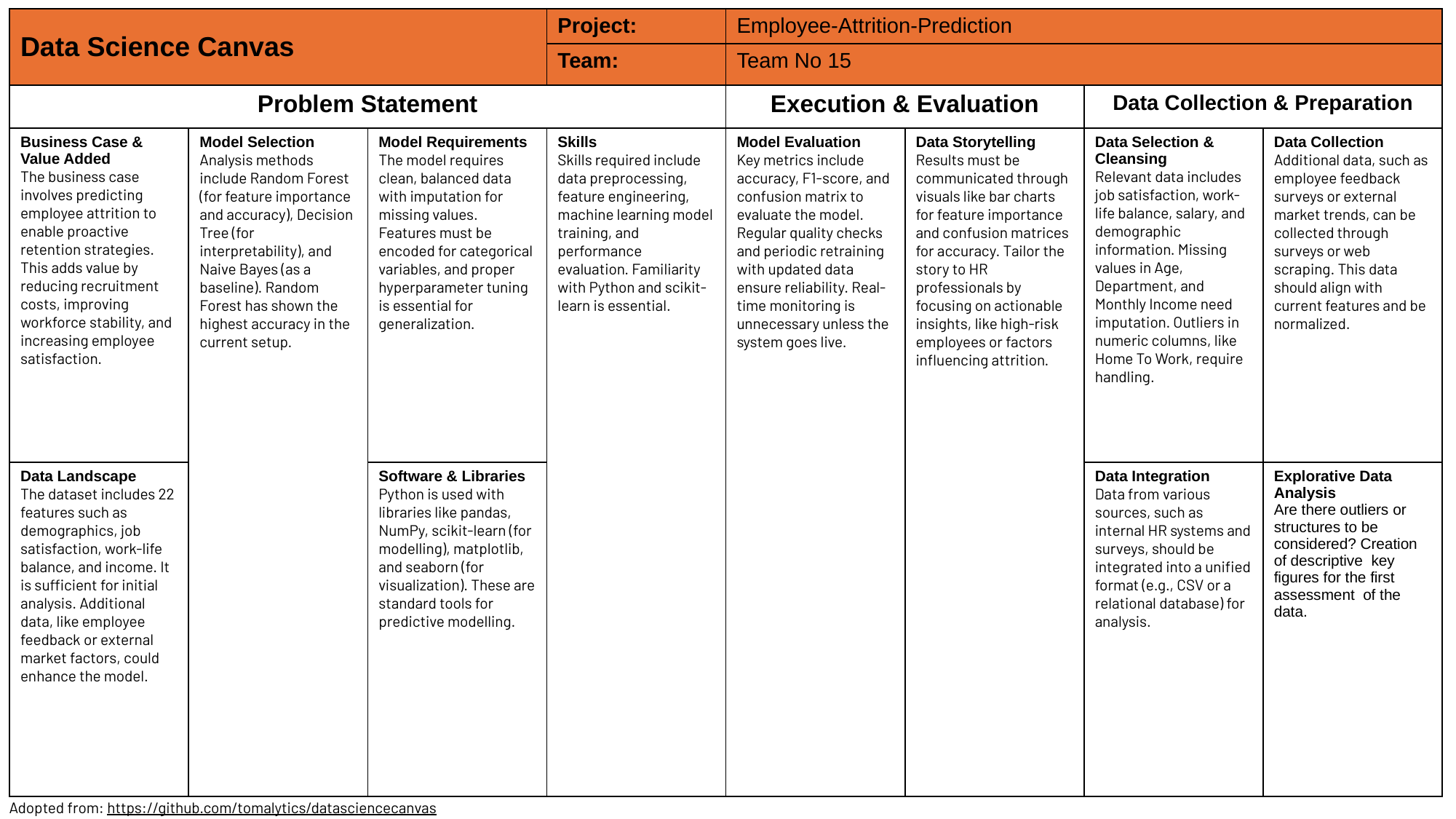

| Data Science Canvas |  |  | Project: | Employee-Attrition-Prediction |  |  |  |
| --- | --- | --- | --- | --- | --- | --- | --- |
|  |  |  | Team: | Team No 15 |  |  |  |
| Problem Statement |  |  |  | Execution & Evaluation |  | Data Collection & Preparation |  |
| Business Case & Value Added The business case involves predicting employee attrition to enable proactive retention strategies. This adds value by reducing recruitment costs, improving workforce stability, and increasing employee satisfaction. | Model Selection Analysis methods include Random Forest (for feature importance and accuracy), Decision Tree (for interpretability), and Naive Bayes (as a baseline). Random Forest has shown the highest accuracy in the current setup. | Model Requirements The model requires clean, balanced data with imputation for missing values. Features must be encoded for categorical variables, and proper hyperparameter tuning is essential for generalization. | Skills Skills required include data preprocessing, feature engineering, machine learning model training, and performance evaluation. Familiarity with Python and scikit-learn is essential. | Model Evaluation Key metrics include accuracy, F1-score, and confusion matrix to evaluate the model. Regular quality checks and periodic retraining with updated data ensure reliability. Real-time monitoring is unnecessary unless the system goes live. | Data Storytelling Results must be communicated through visuals like bar charts for feature importance and confusion matrices for accuracy. Tailor the story to HR professionals by focusing on actionable insights, like high-risk employees or factors influencing attrition. | Data Selection & Cleansing Relevant data includes job satisfaction, work-life balance, salary, and demographic information. Missing values in Age, Department, and Monthly Income need imputation. Outliers in numeric columns, like Home To Work, require handling. | Data Collection Additional data, such as employee feedback surveys or external market trends, can be collected through surveys or web scraping. This data should align with current features and be normalized. |
| Data Landscape The dataset includes 22 features such as demographics, job satisfaction, work-life balance, and income. It is sufficient for initial analysis. Additional data, like employee feedback or external market factors, could enhance the model. |  | Software & Libraries Python is used with libraries like pandas, NumPy, scikit-learn (for modelling), matplotlib, and seaborn (for visualization). These are standard tools for predictive modelling. |  |  |  | Data Integration Data from various sources, such as internal HR systems and surveys, should be integrated into a unified format (e.g., CSV or a relational database) for analysis. | Explorative Data Analysis Are there outliers or structures to be considered? Creation of descriptive key figures for the first assessment of the data. |
Adopted from: https://github.com/tomalytics/datasciencecanvas